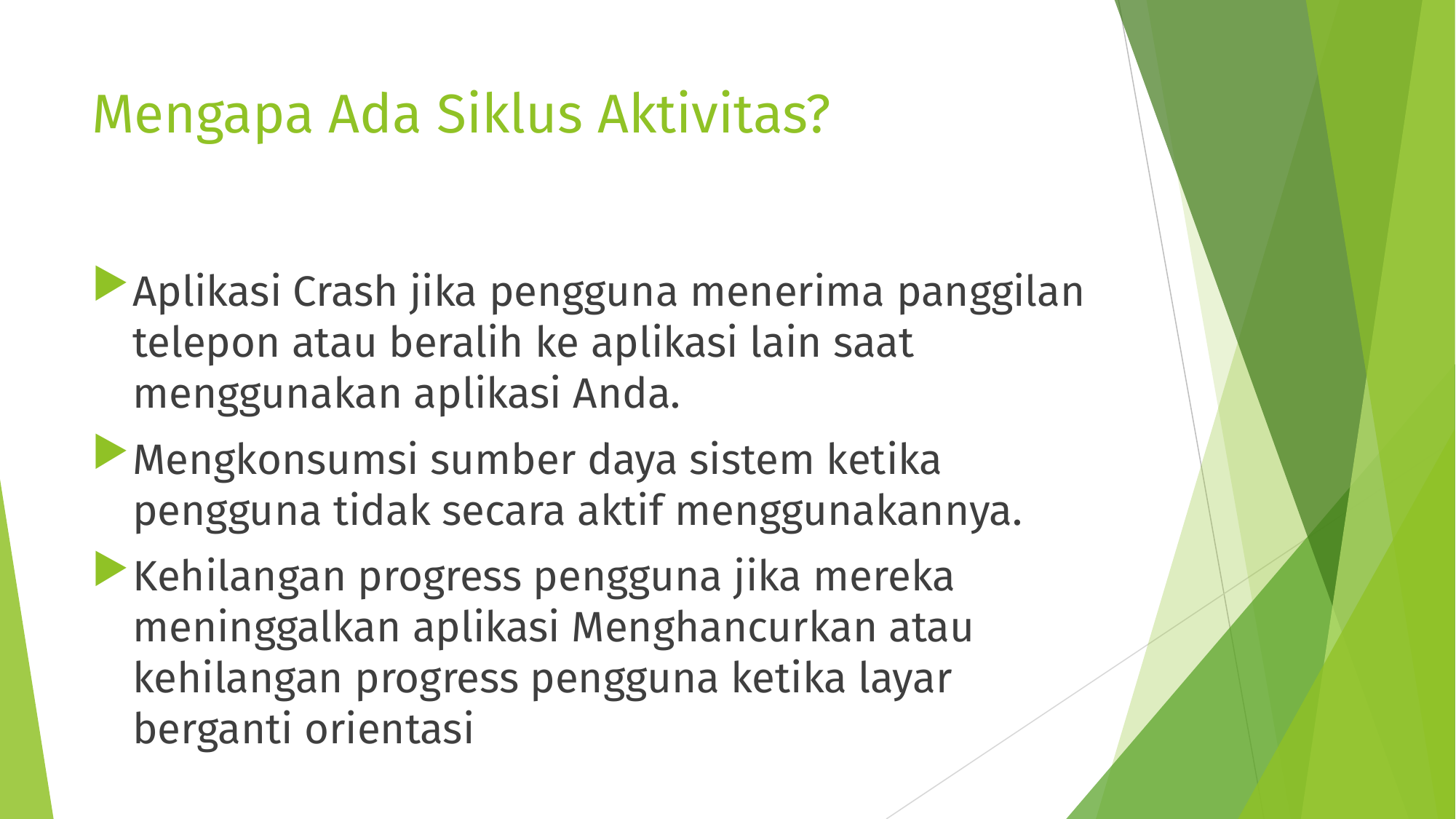

# Mengapa Ada Siklus Aktivitas?
Aplikasi Crash jika pengguna menerima panggilan telepon atau beralih ke aplikasi lain saat menggunakan aplikasi Anda.
Mengkonsumsi sumber daya sistem ketika pengguna tidak secara aktif menggunakannya.
Kehilangan progress pengguna jika mereka meninggalkan aplikasi Menghancurkan atau kehilangan progress pengguna ketika layar berganti orientasi